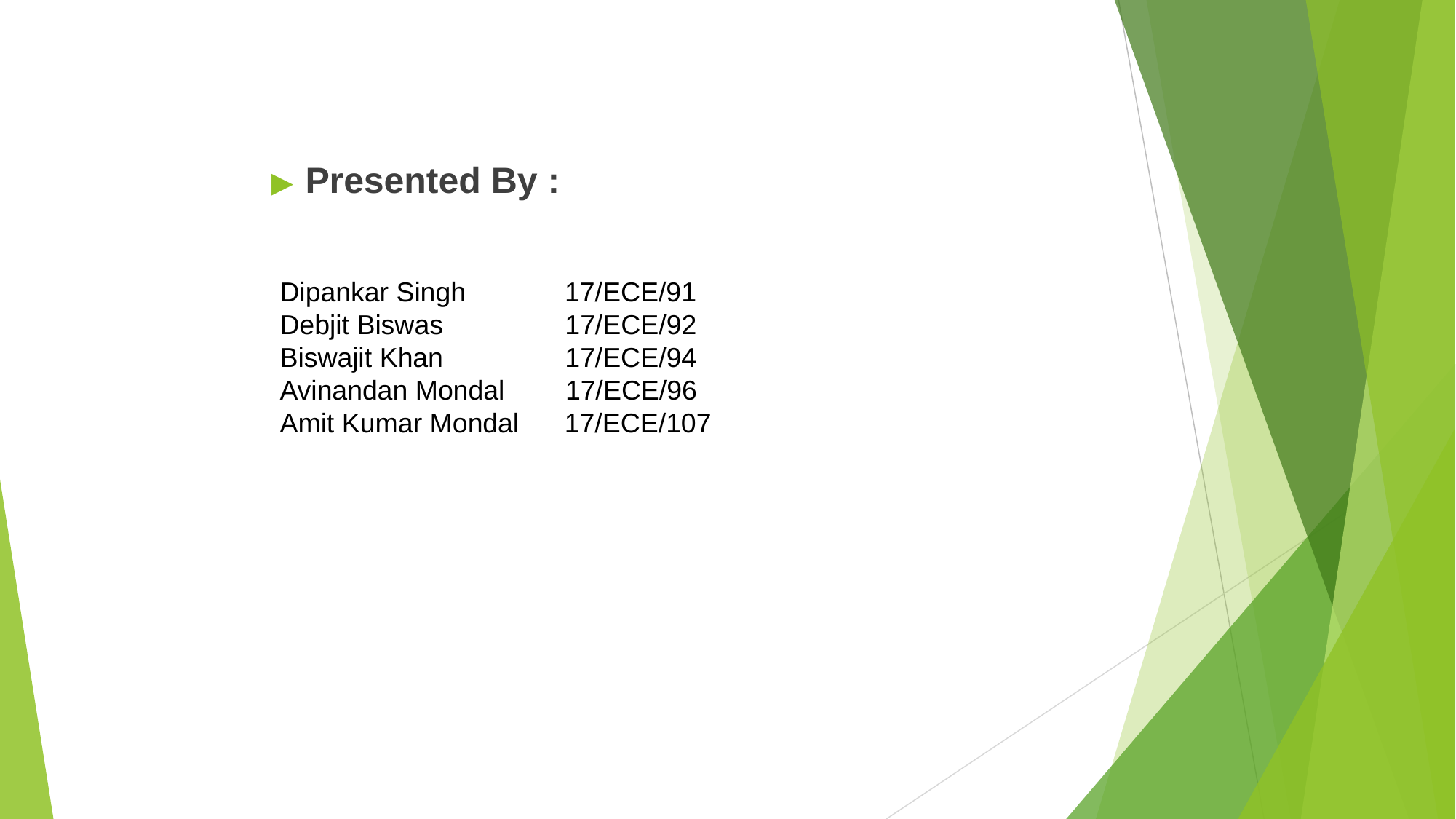

Presented By :
  Dipankar Singh             17/ECE/91
  Debjit Biswas                17/ECE/92
  Biswajit Khan                17/ECE/94
  Avinandan Mondal        17/ECE/96
  Amit Kumar Mondal      17/ECE/107